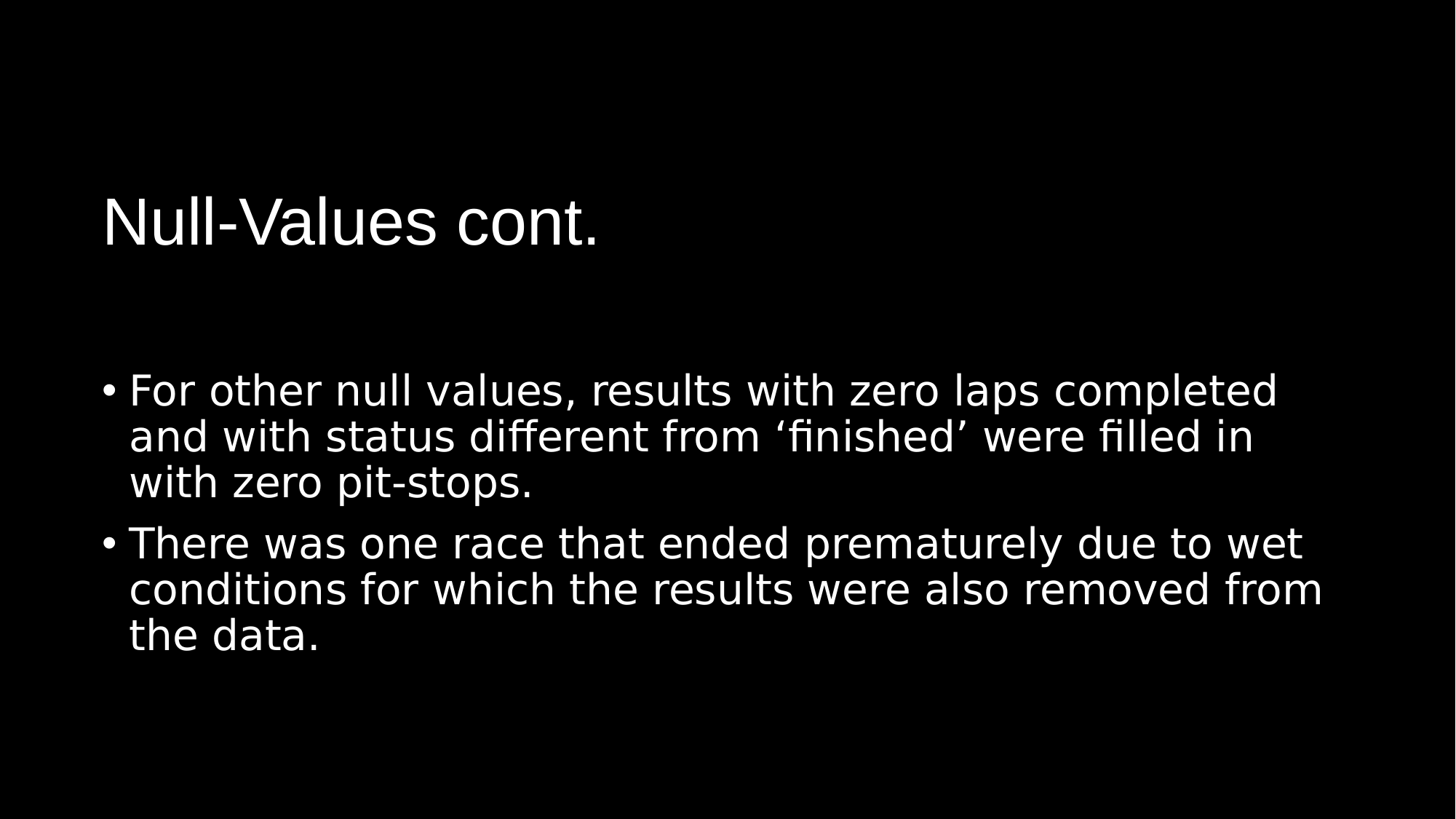

# Null-Values cont.
For other null values, results with zero laps completed and with status different from ‘finished’ were filled in with zero pit-stops.
There was one race that ended prematurely due to wet conditions for which the results were also removed from the data.